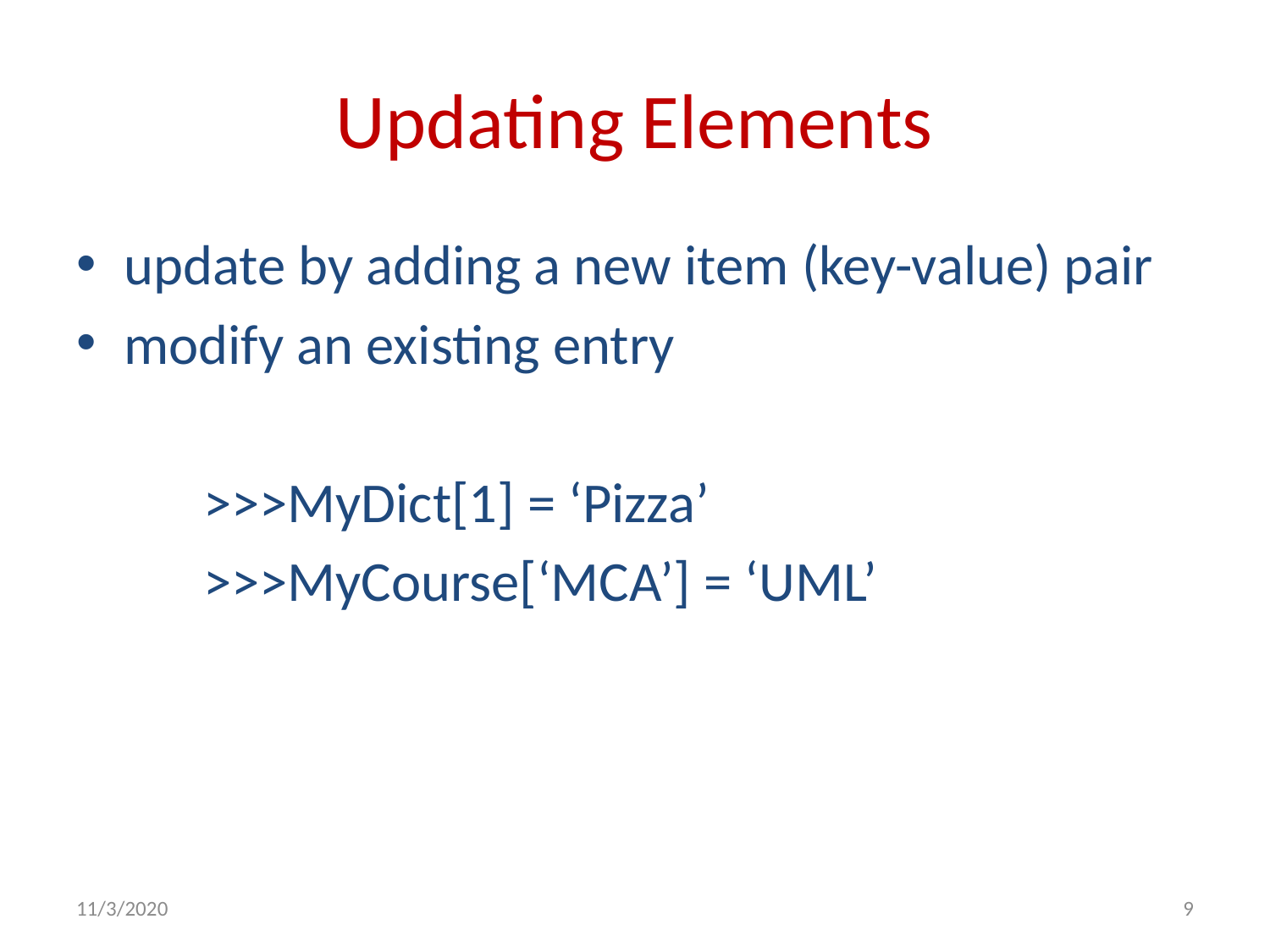

# Updating Elements
update by adding a new item (key-value) pair
modify an existing entry

          >>>MyDict[1] = ‘Pizza’
          >>>MyCourse[‘MCA’] = ‘UML’

11/3/2020
9